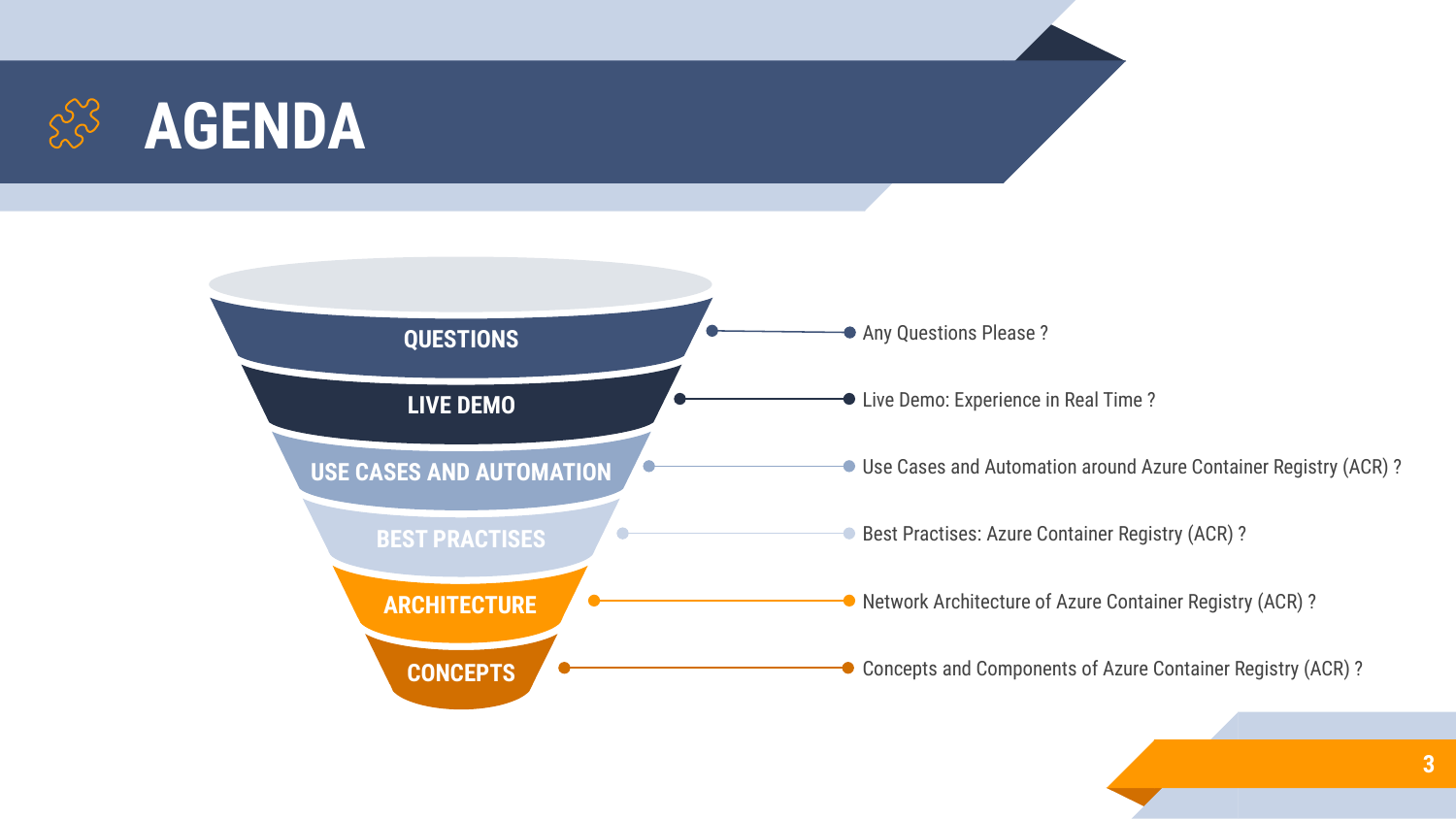

# AGENDA

QUESTIONS
LIVE DEMO
USE CASES AND AUTOMATION
BEST PRACTISES
ARCHITECTURE
CONCEPTS
 Any Questions Please ?
 Live Demo: Experience in Real Time ?
 Use Cases and Automation around Azure Container Registry (ACR) ?
 Best Practises: Azure Container Registry (ACR) ?
 Network Architecture of Azure Container Registry (ACR) ?
 Concepts and Components of Azure Container Registry (ACR) ?
3